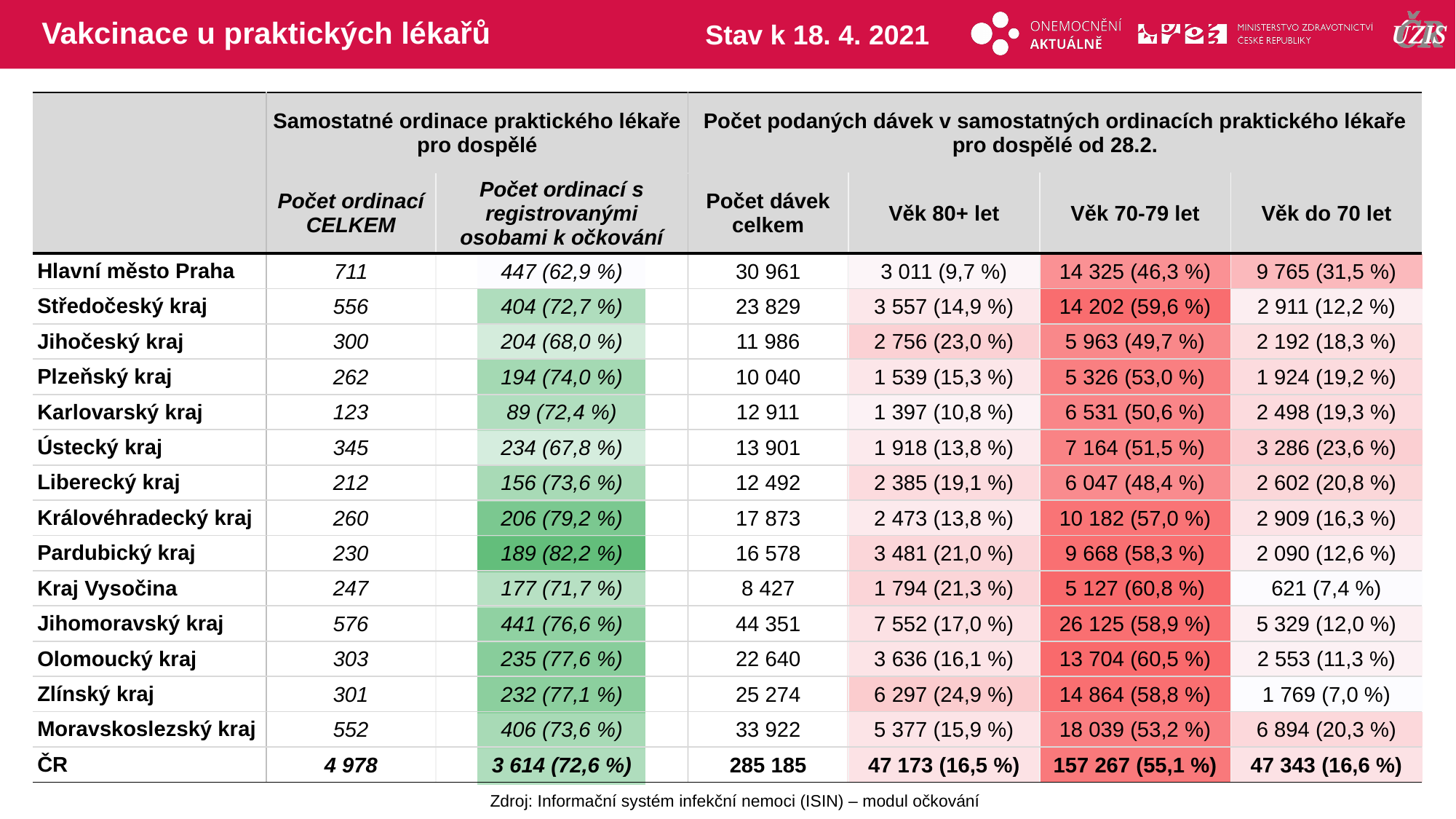

# Vakcinace u praktických lékařů
Stav k 18. 4. 2021
|  | Samostatné ordinace praktického lékaře pro dospělé |  | Počet podaných dávek v samostatných ordinacích praktického lékaře pro dospělé od 28.2. |  |  |  |
| --- | --- | --- | --- | --- | --- | --- |
|  | Počet ordinací CELKEM | Počet ordinací s registrovanými osobami k očkování | Počet dávek celkem | Věk 80+ let | Věk 70-79 let | Věk do 70 let |
| Hlavní město Praha | 711 | 447 (62,9 %) | 30 961 | 3 011 (9,7 %) | 14 325 (46,3 %) | 9 765 (31,5 %) |
| Středočeský kraj | 556 | 404 (72,7 %) | 23 829 | 3 557 (14,9 %) | 14 202 (59,6 %) | 2 911 (12,2 %) |
| Jihočeský kraj | 300 | 204 (68,0 %) | 11 986 | 2 756 (23,0 %) | 5 963 (49,7 %) | 2 192 (18,3 %) |
| Plzeňský kraj | 262 | 194 (74,0 %) | 10 040 | 1 539 (15,3 %) | 5 326 (53,0 %) | 1 924 (19,2 %) |
| Karlovarský kraj | 123 | 89 (72,4 %) | 12 911 | 1 397 (10,8 %) | 6 531 (50,6 %) | 2 498 (19,3 %) |
| Ústecký kraj | 345 | 234 (67,8 %) | 13 901 | 1 918 (13,8 %) | 7 164 (51,5 %) | 3 286 (23,6 %) |
| Liberecký kraj | 212 | 156 (73,6 %) | 12 492 | 2 385 (19,1 %) | 6 047 (48,4 %) | 2 602 (20,8 %) |
| Královéhradecký kraj | 260 | 206 (79,2 %) | 17 873 | 2 473 (13,8 %) | 10 182 (57,0 %) | 2 909 (16,3 %) |
| Pardubický kraj | 230 | 189 (82,2 %) | 16 578 | 3 481 (21,0 %) | 9 668 (58,3 %) | 2 090 (12,6 %) |
| Kraj Vysočina | 247 | 177 (71,7 %) | 8 427 | 1 794 (21,3 %) | 5 127 (60,8 %) | 621 (7,4 %) |
| Jihomoravský kraj | 576 | 441 (76,6 %) | 44 351 | 7 552 (17,0 %) | 26 125 (58,9 %) | 5 329 (12,0 %) |
| Olomoucký kraj | 303 | 235 (77,6 %) | 22 640 | 3 636 (16,1 %) | 13 704 (60,5 %) | 2 553 (11,3 %) |
| Zlínský kraj | 301 | 232 (77,1 %) | 25 274 | 6 297 (24,9 %) | 14 864 (58,8 %) | 1 769 (7,0 %) |
| Moravskoslezský kraj | 552 | 406 (73,6 %) | 33 922 | 5 377 (15,9 %) | 18 039 (53,2 %) | 6 894 (20,3 %) |
| ČR | 4 978 | 3 614 (72,6 %) | 285 185 | 47 173 (16,5 %) | 157 267 (55,1 %) | 47 343 (16,6 %) |
|  |  |  |
| --- | --- | --- |
|  |  |  |
|  |  |  |
|  |  |  |
|  |  |  |
|  |  |  |
|  |  |  |
|  |  |  |
|  |  |  |
|  |  |  |
|  |  |  |
|  |  |  |
|  |  |  |
|  |  |  |
|  |  |  |
|  |
| --- |
|  |
|  |
|  |
|  |
|  |
|  |
|  |
|  |
|  |
|  |
|  |
|  |
|  |
|  |
Zdroj: Informační systém infekční nemoci (ISIN) – modul očkování